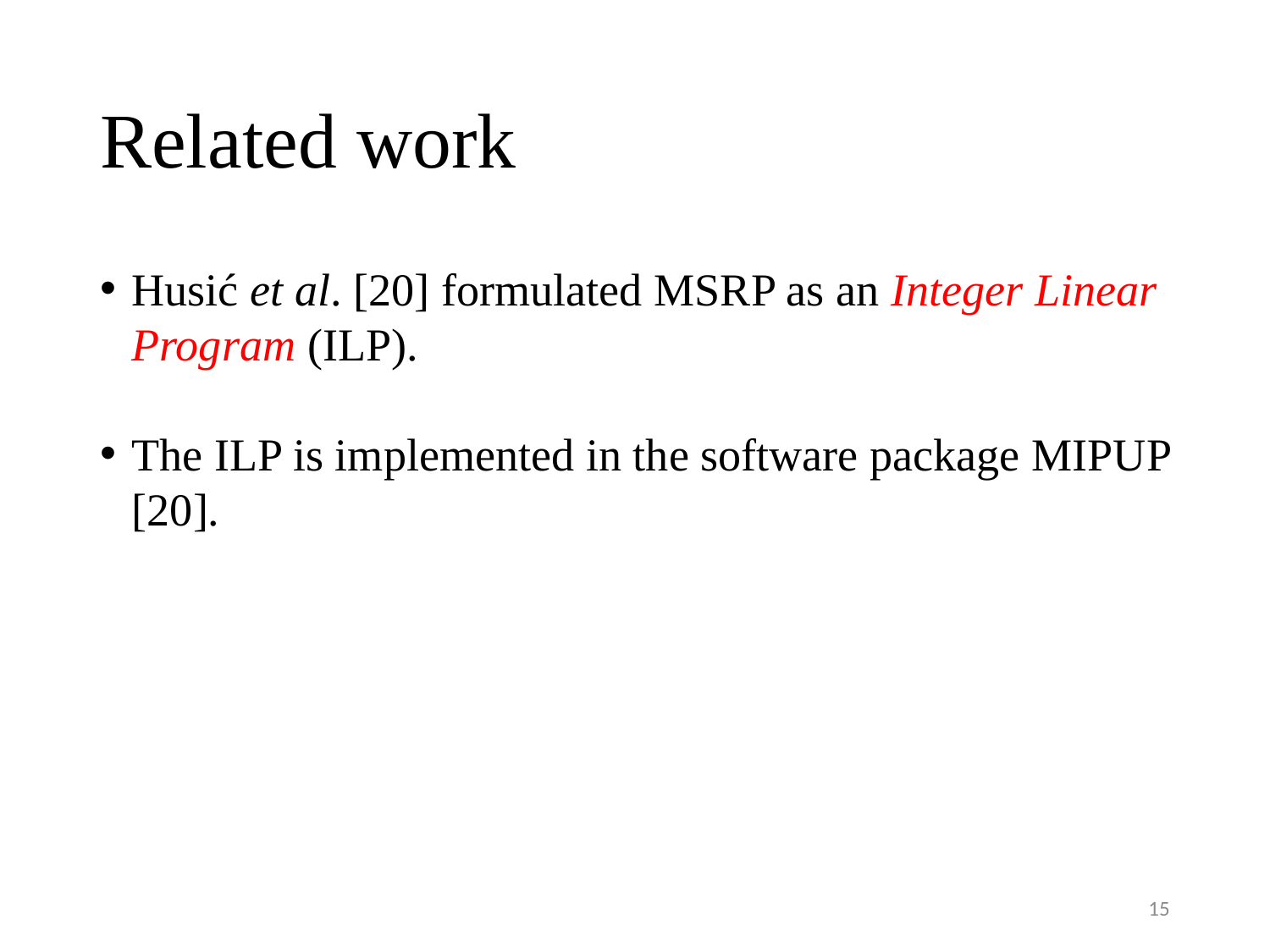

# Related work
Husić et al. [20] formulated MSRP as an Integer Linear Program (ILP).

The ILP is implemented in the software package MIPUP [20].
15